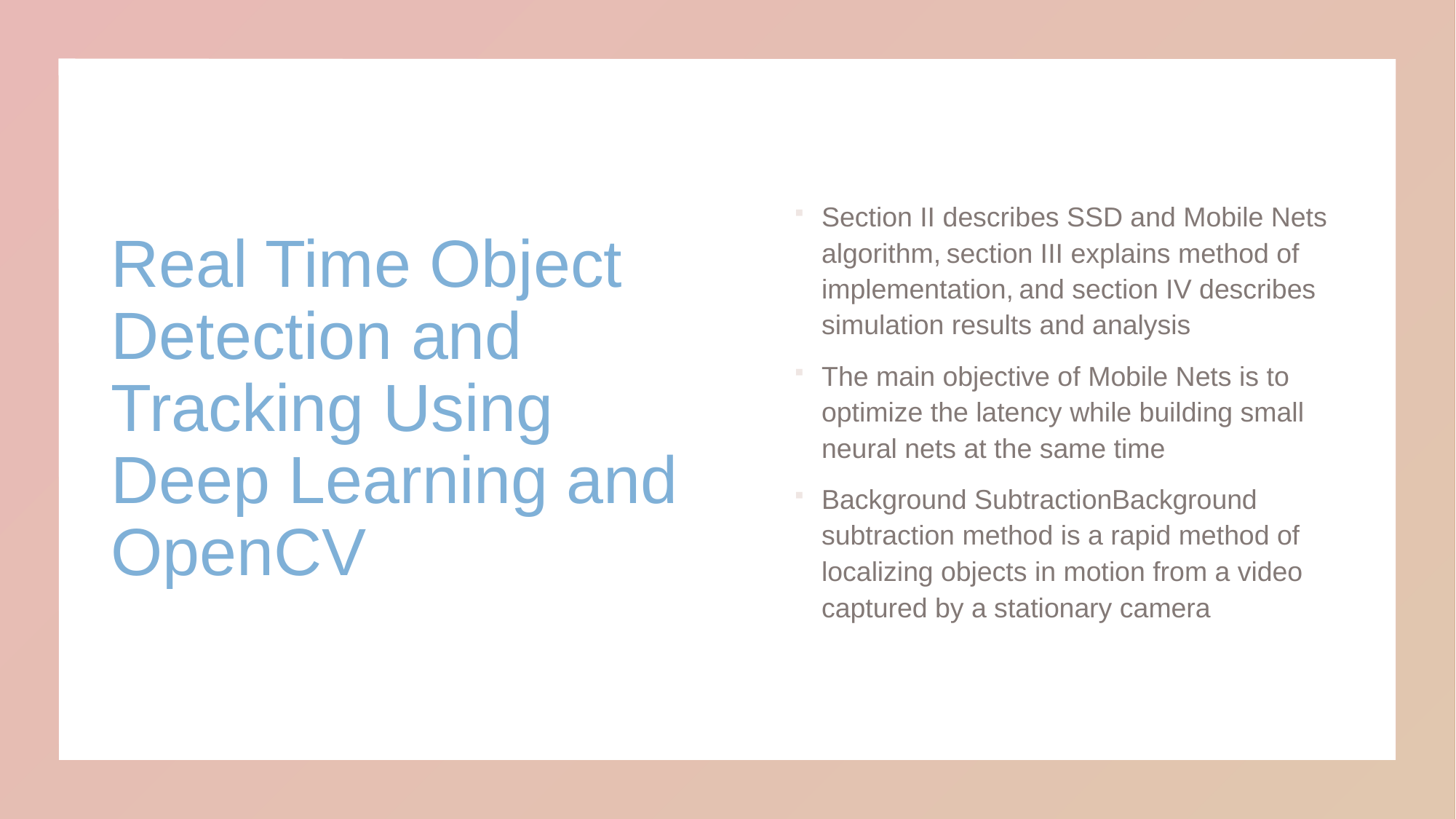

# Real Time Object Detection and Tracking Using Deep Learning and OpenCV
Section II describes SSD and Mobile Nets algorithm, section III explains method of implementation, and section IV describes simulation results and analysis
The main objective of Mobile Nets is to optimize the latency while building small neural nets at the same time
Background SubtractionBackground subtraction method is a rapid method of localizing objects in motion from a video captured by a stationary camera